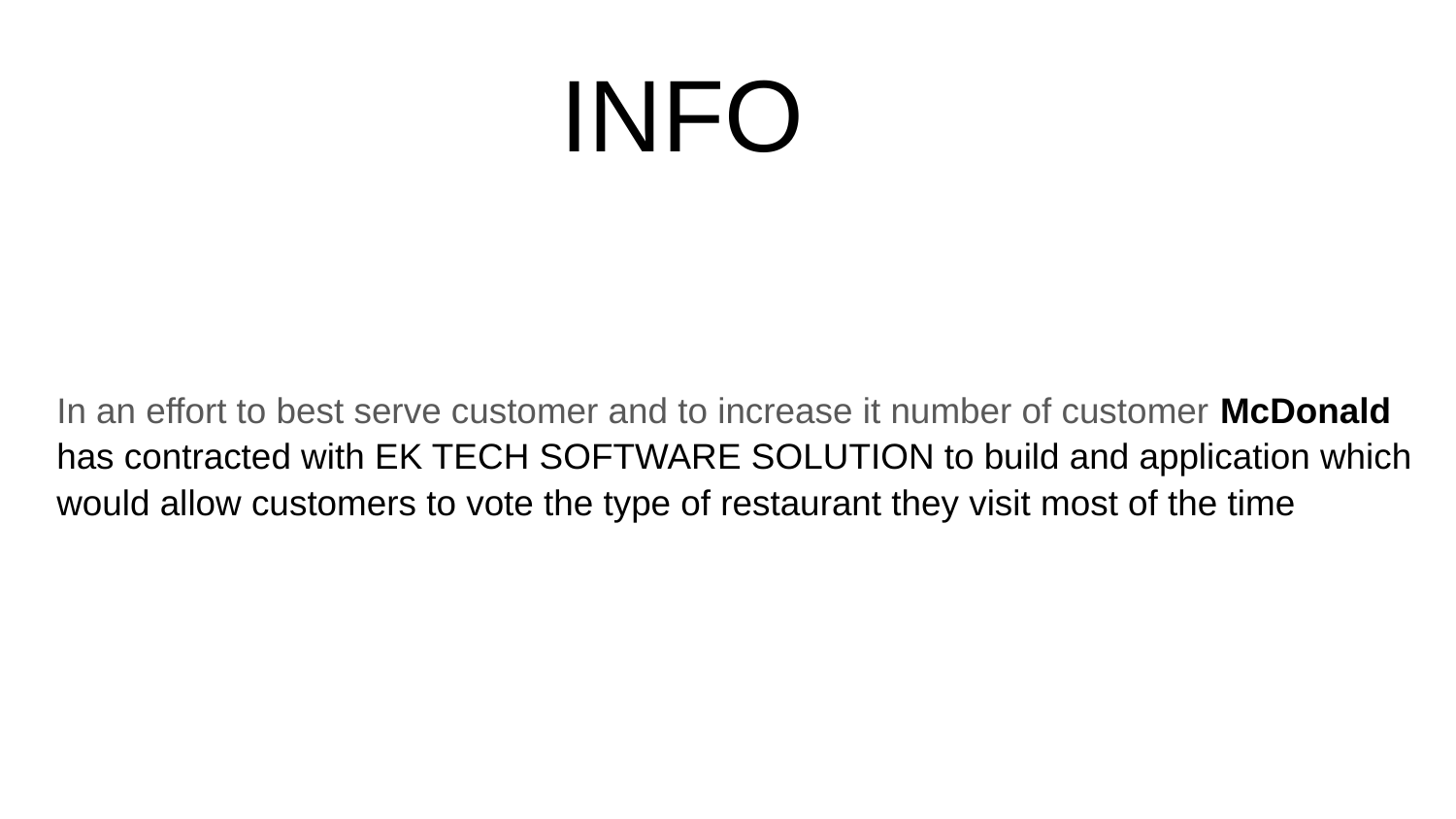

INFO
In an effort to best serve customer and to increase it number of customer McDonald has contracted with EK TECH SOFTWARE SOLUTION to build and application which would allow customers to vote the type of restaurant they visit most of the time